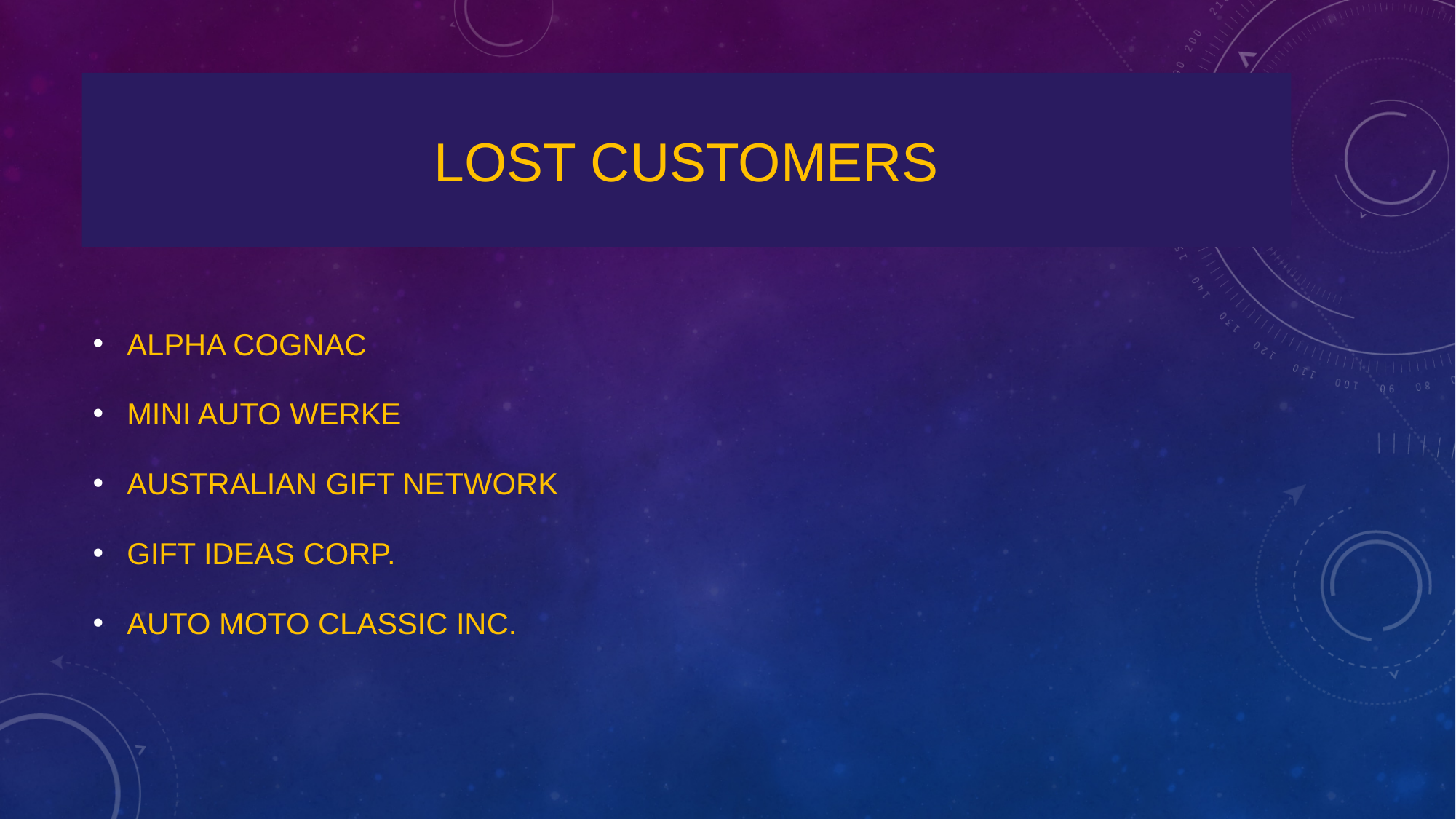

# LOST CUSTOMERS
ALPHA COGNAC
MINI AUTO WERKE
AUSTRALIAN GIFT NETWORK
GIFT IDEAS CORP.
AUTO MOTO CLASSIC INC.